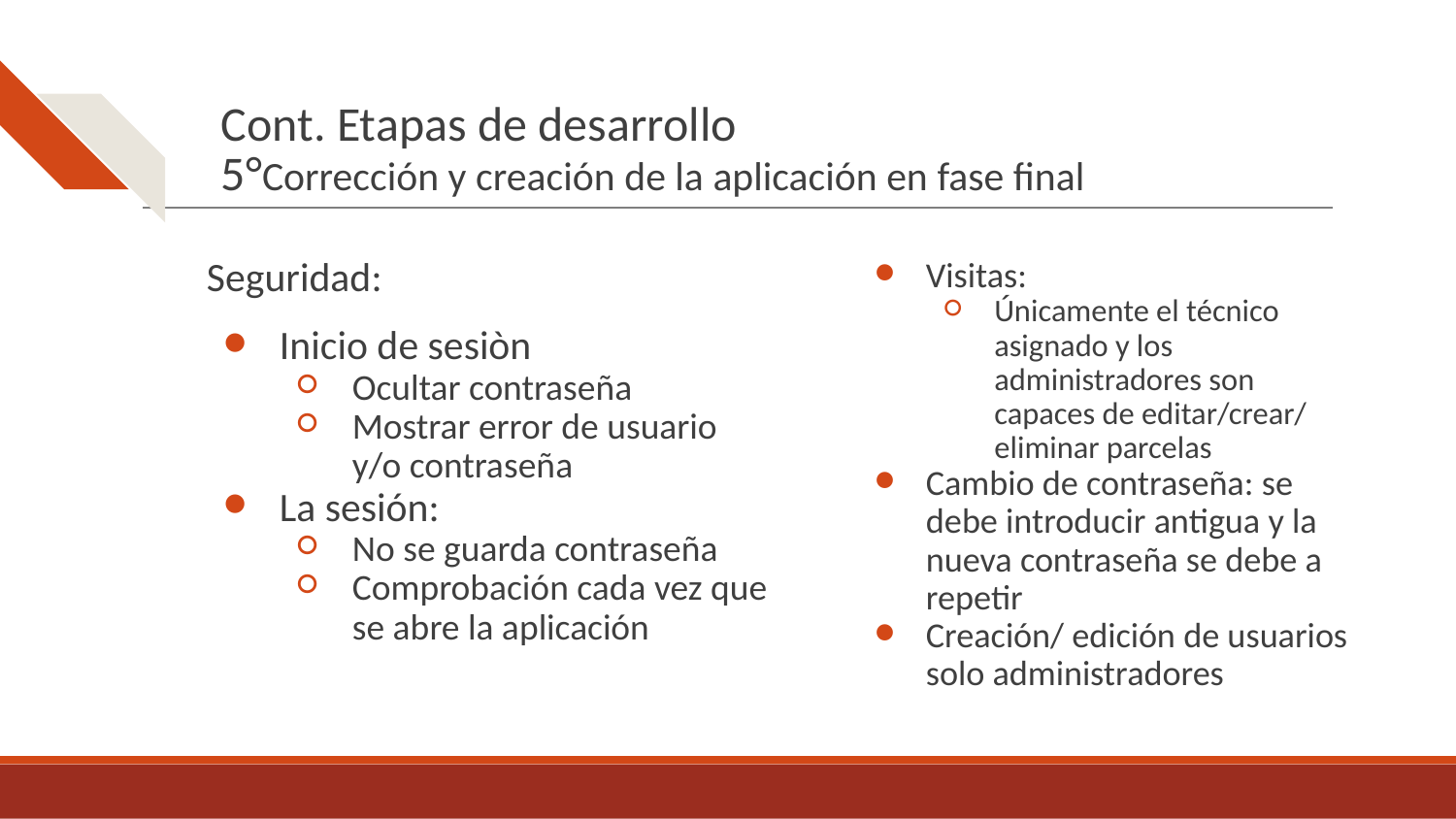

# Cont. Etapas de desarrollo
5°Corrección y creación de la aplicación en fase final
Seguridad:
Inicio de sesiòn
Ocultar contraseña
Mostrar error de usuario y/o contraseña
La sesión:
No se guarda contraseña
Comprobación cada vez que se abre la aplicación
Visitas:
Únicamente el técnico asignado y los administradores son capaces de editar/crear/ eliminar parcelas
Cambio de contraseña: se debe introducir antigua y la nueva contraseña se debe a repetir
Creación/ edición de usuarios solo administradores